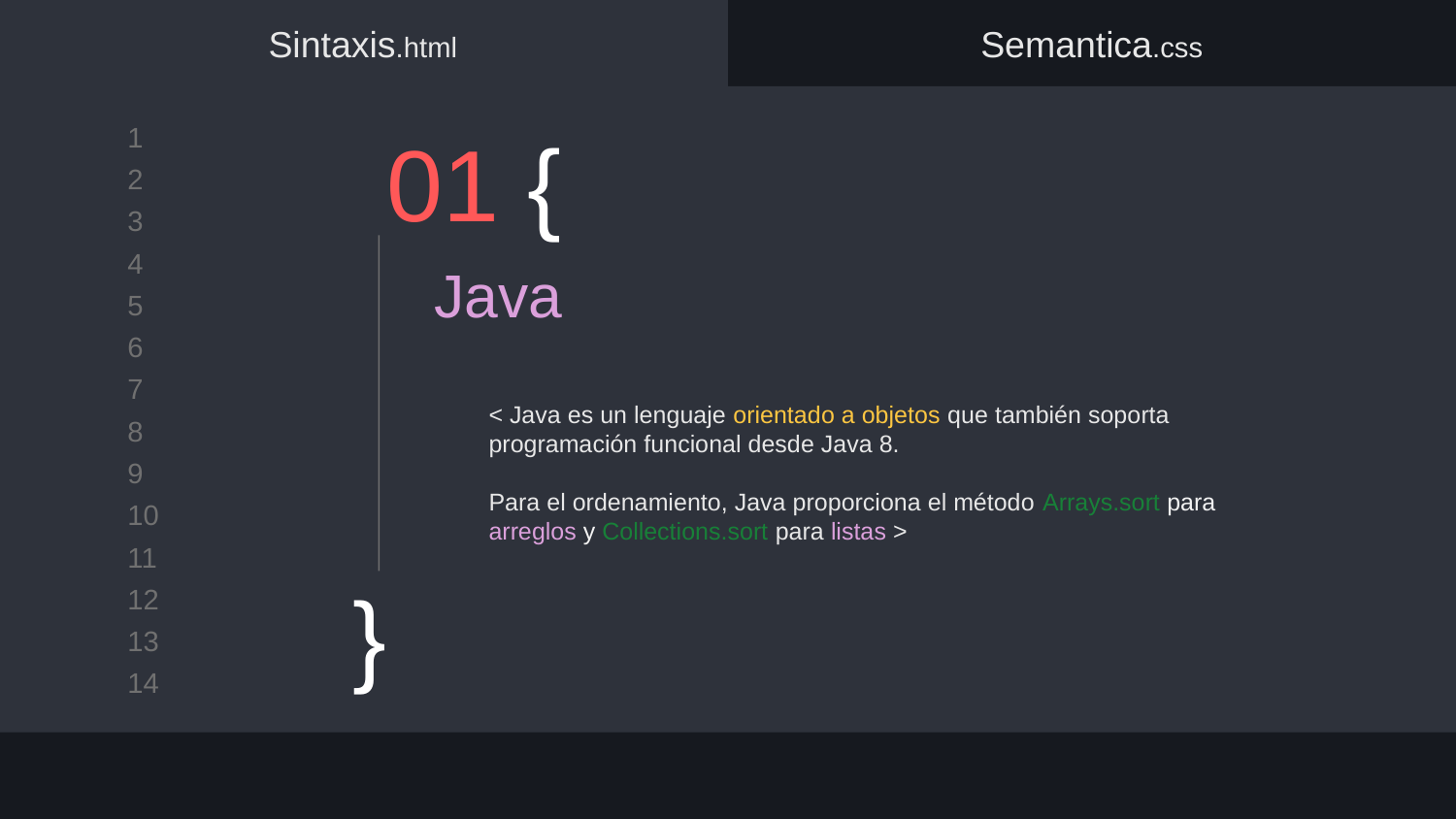

Sintaxis.html
Semantica.css
# 01 {
Java
< Java es un lenguaje orientado a objetos que también soporta programación funcional desde Java 8.

Para el ordenamiento, Java proporciona el método Arrays.sort para arreglos y Collections.sort para listas >
}